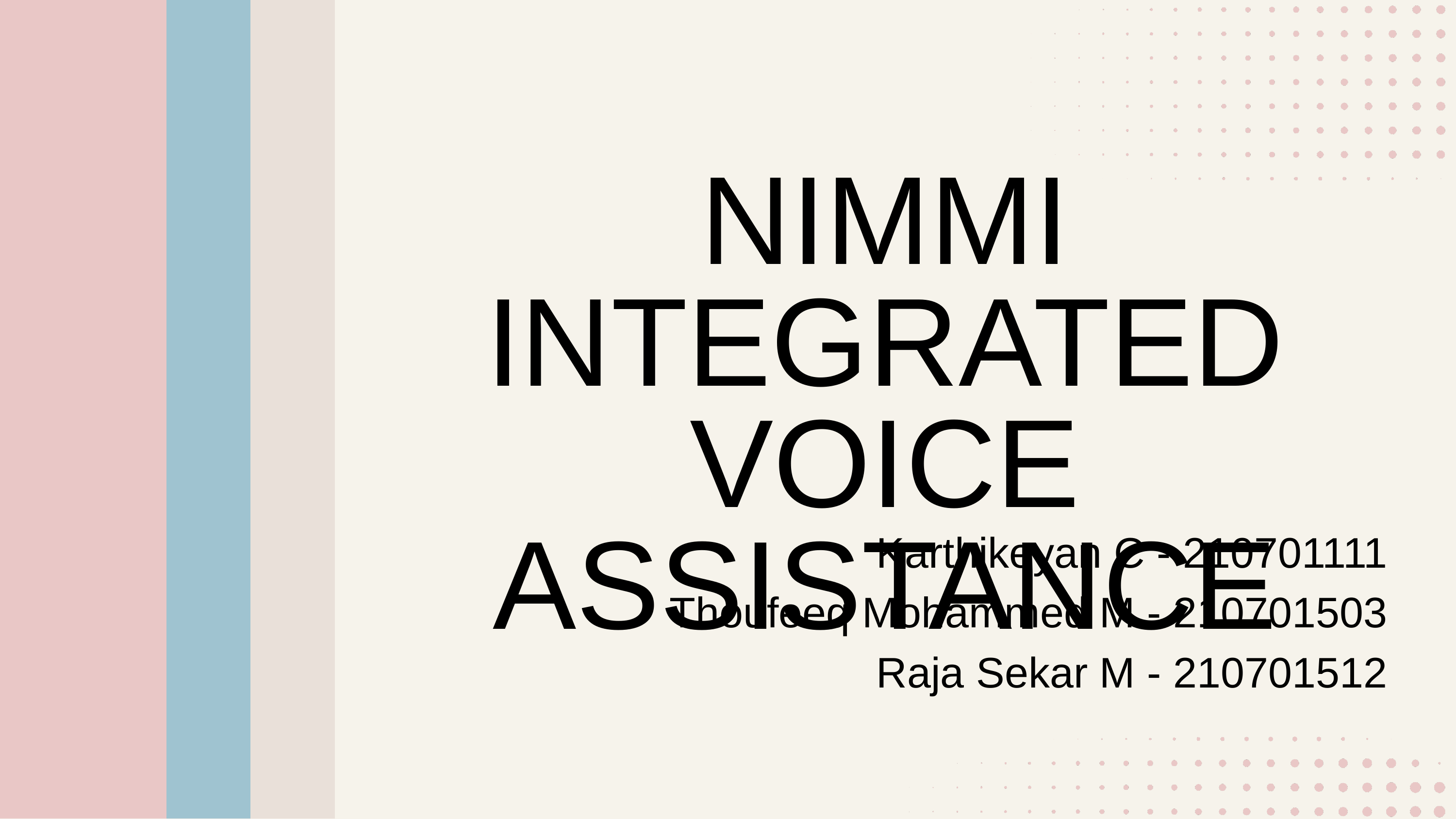

NIMMI INTEGRATED VOICE ASSISTANCE
Karthikeyan C - 210701111
Thoufeeq Mohammed M - 210701503
Raja Sekar M - 210701512